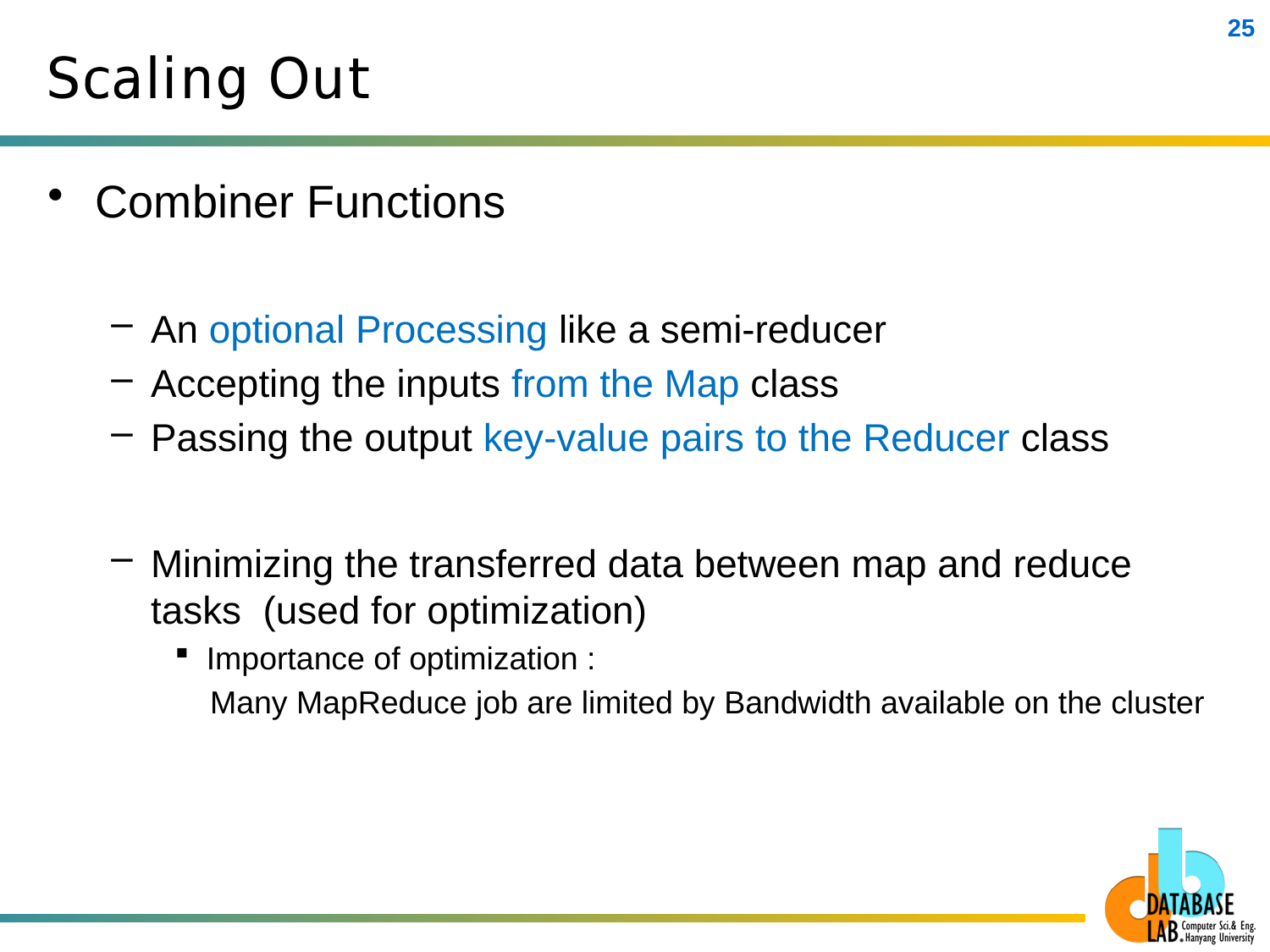

# Scaling Out
Combiner Functions

An optional Processing like a semi-reducer
Accepting the inputs from the Map class
Passing the output key-value pairs to the Reducer class

Minimizing the transferred data between map and reduce tasks  (used for optimization)
Importance of optimization :
    Many MapReduce job are limited by Bandwidth available on the cluster